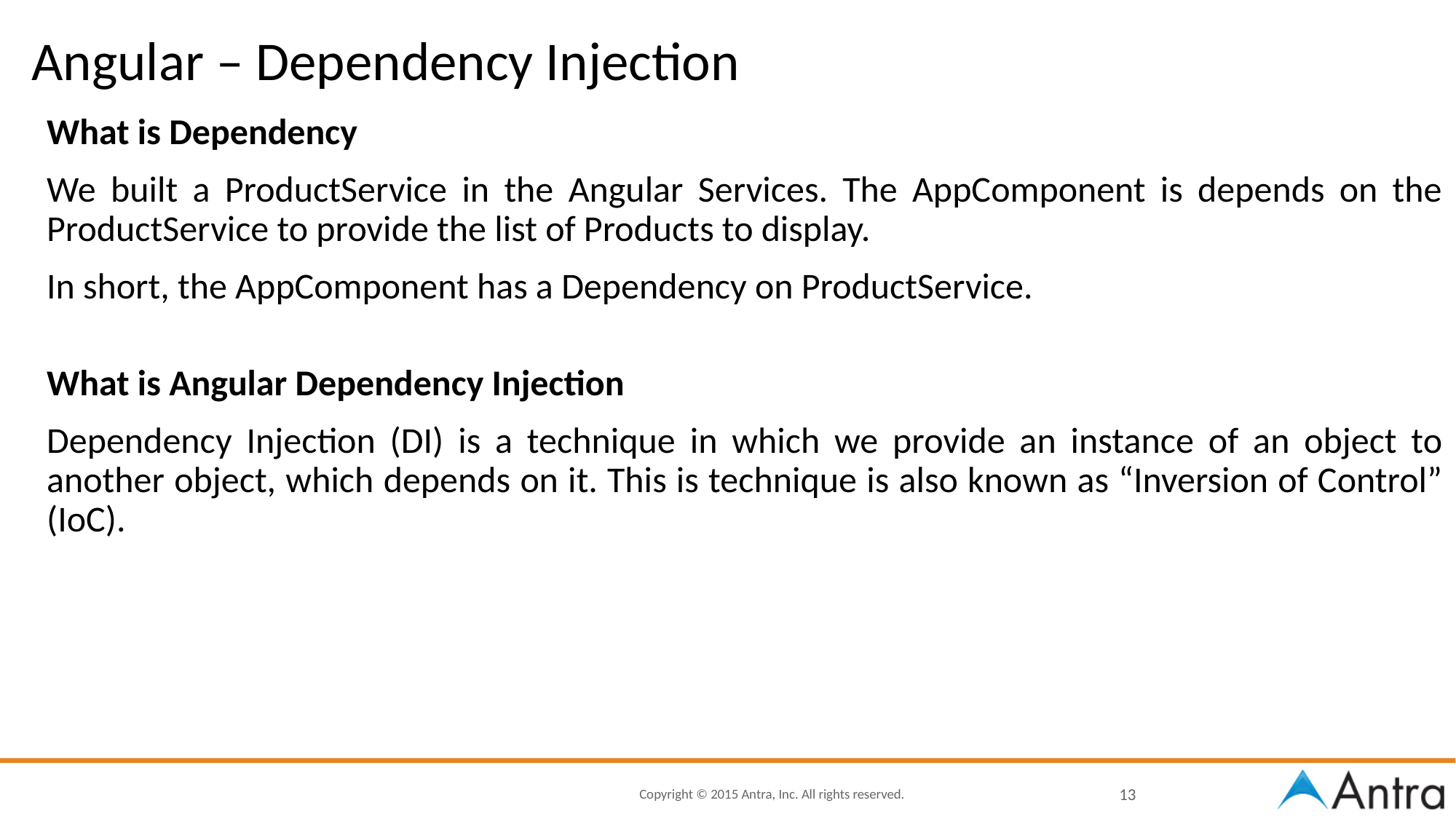

# Angular – Dependency Injection
What is Dependency
We built a ProductService in the Angular Services. The AppComponent is depends on the ProductService to provide the list of Products to display.
In short, the AppComponent has a Dependency on ProductService.

What is Angular Dependency Injection
Dependency Injection (DI) is a technique in which we provide an instance of an object to another object, which depends on it. This is technique is also known as “Inversion of Control” (IoC).
13